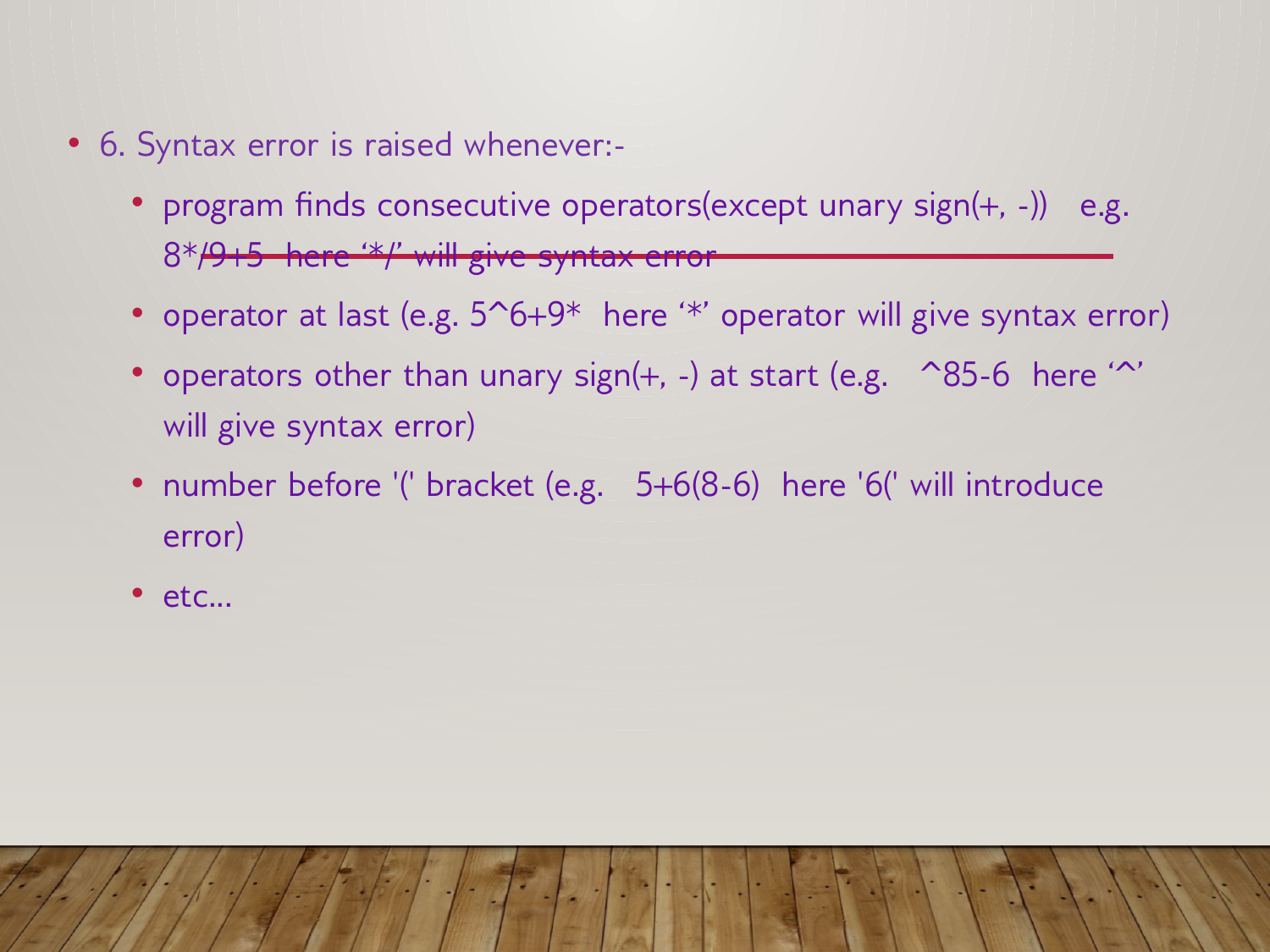

6. Syntax error is raised whenever:-
program finds consecutive operators(except unary sign(+, -))   e.g. 8*/9+5  here ‘*/’ will give syntax error
operator at last (e.g. 5^6+9*  here ‘*’ operator will give syntax error)
operators other than unary sign(+, -) at start (e.g.   ^85-6  here ‘^’ will give syntax error)
number before '(' bracket (e.g.   5+6(8-6)  here '6(' will introduce error)
etc...